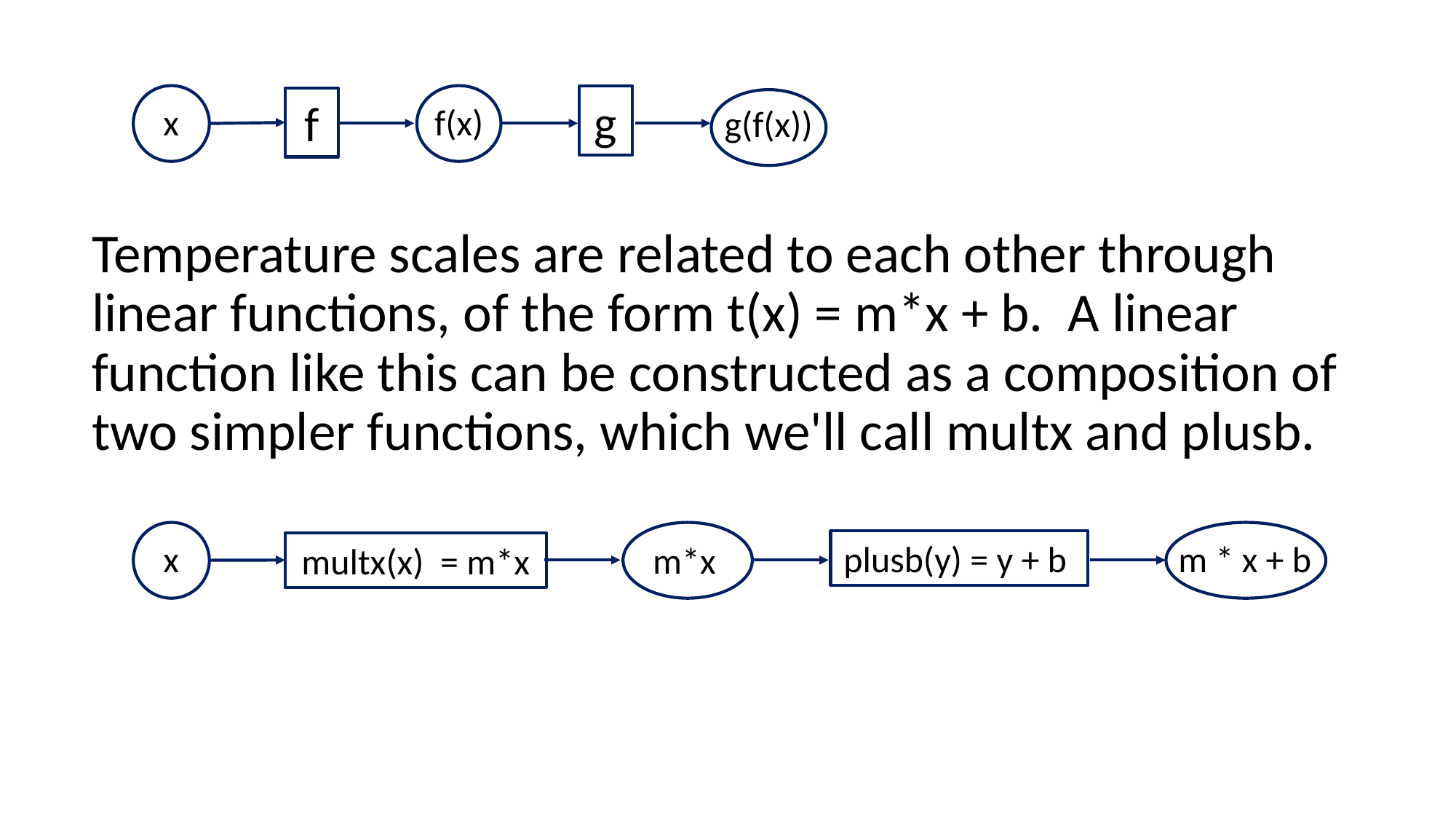

g
f

f(x)
x
g(f(x))
# Temperature scales are related to each other through linear functions, of the form t(x) = m*x + b.  A linear  function like this can be constructed as a composition of two simpler functions, which we'll call multx and plusb.

m * x + b
x
plusb(y) = y + b
m*x
multx(x)  = m*x